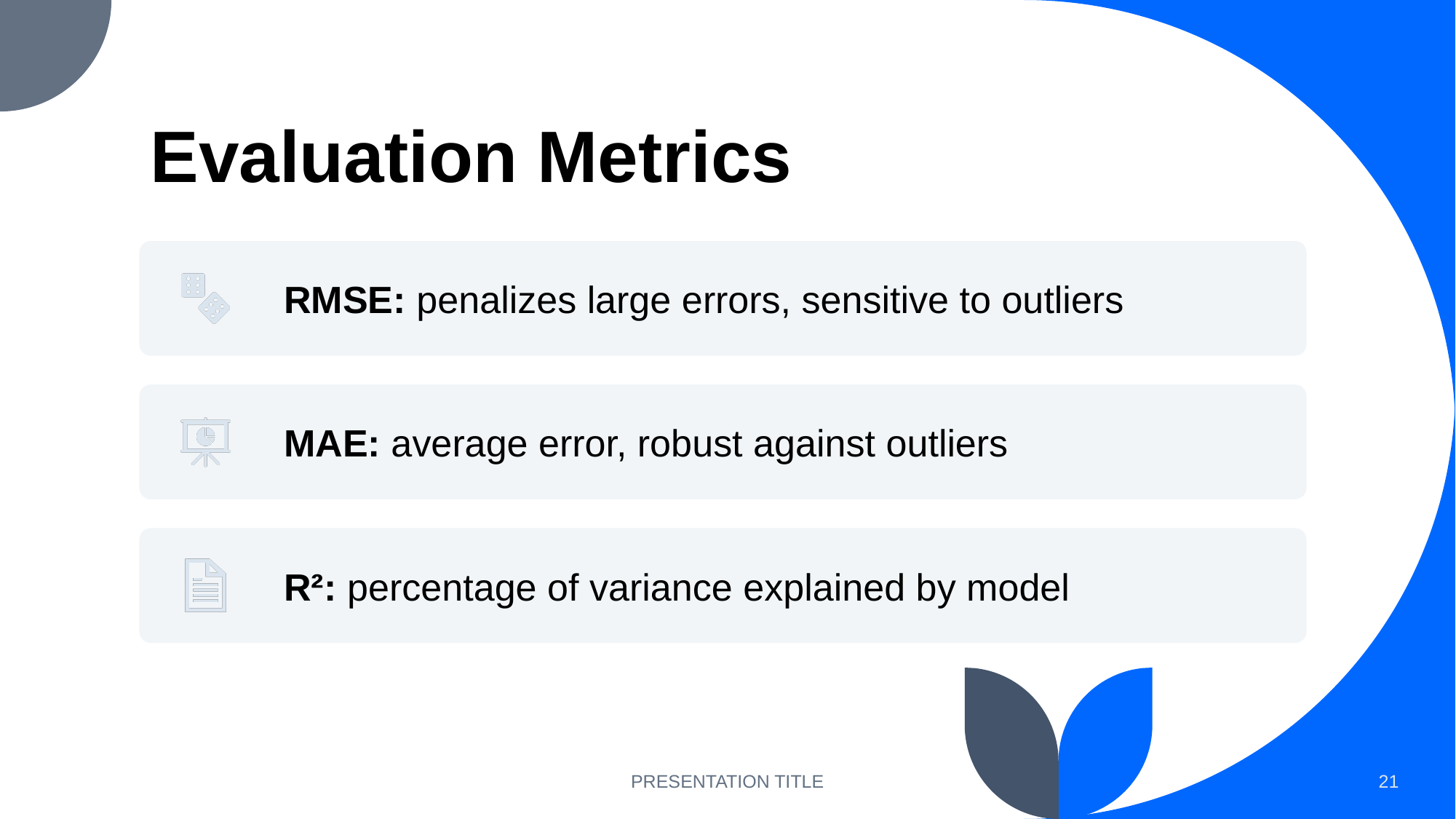

# Evaluation Metrics
RMSE: penalizes large errors, sensitive to outliers
MAE: average error, robust against outliers
R²: percentage of variance explained by model
PRESENTATION TITLE
21